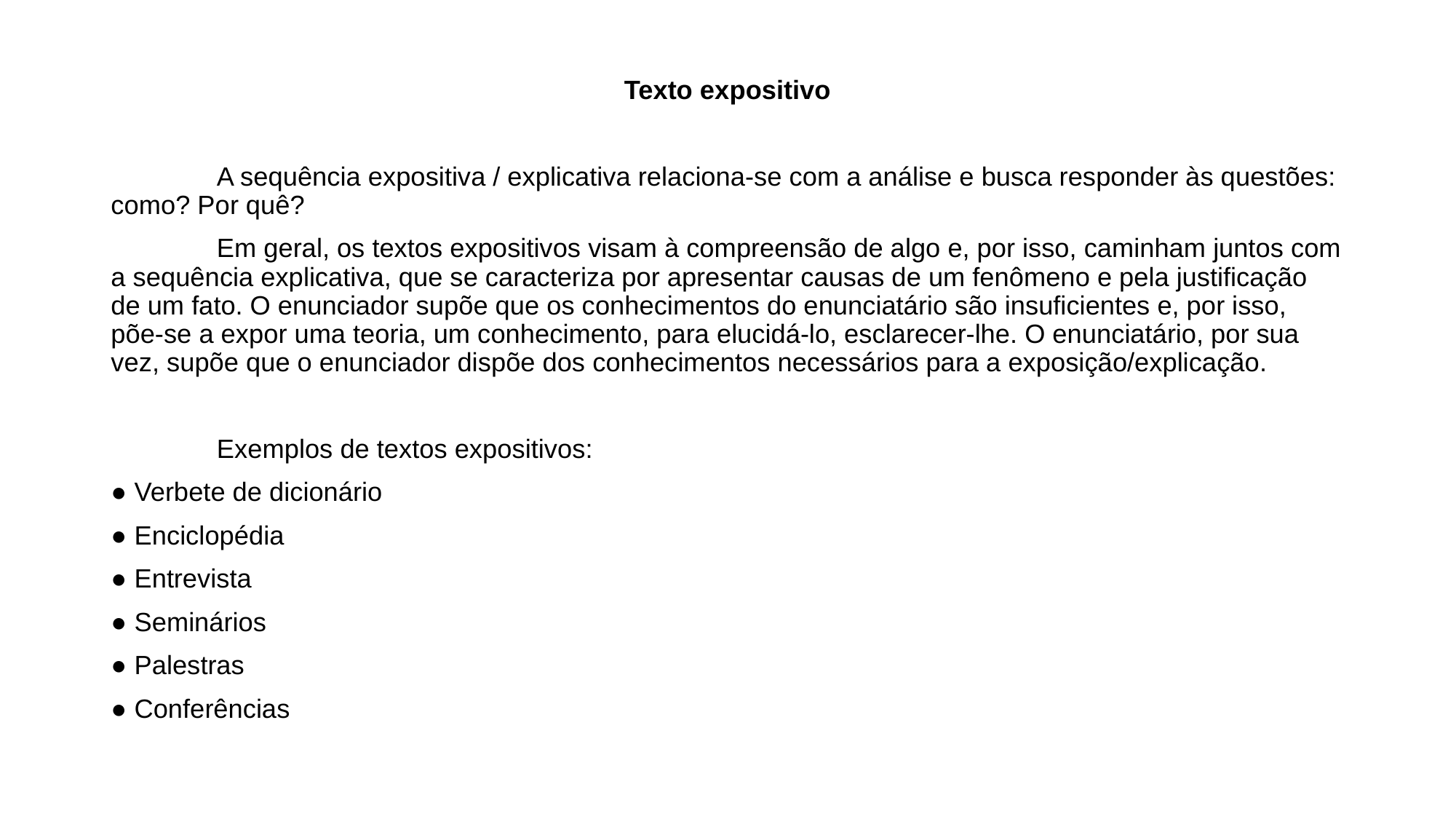

Texto expositivo

	A sequência expositiva / explicativa relaciona-se com a análise e busca responder às questões: como? Por quê?
	Em geral, os textos expositivos visam à compreensão de algo e, por isso, caminham juntos com a sequência explicativa, que se caracteriza por apresentar causas de um fenômeno e pela justificação de um fato. O enunciador supõe que os conhecimentos do enunciatário são insuficientes e, por isso, põe-se a expor uma teoria, um conhecimento, para elucidá-lo, esclarecer-lhe. O enunciatário, por sua vez, supõe que o enunciador dispõe dos conhecimentos necessários para a exposição/explicação.

	Exemplos de textos expositivos:
● Verbete de dicionário
● Enciclopédia
● Entrevista
● Seminários
● Palestras
● Conferências